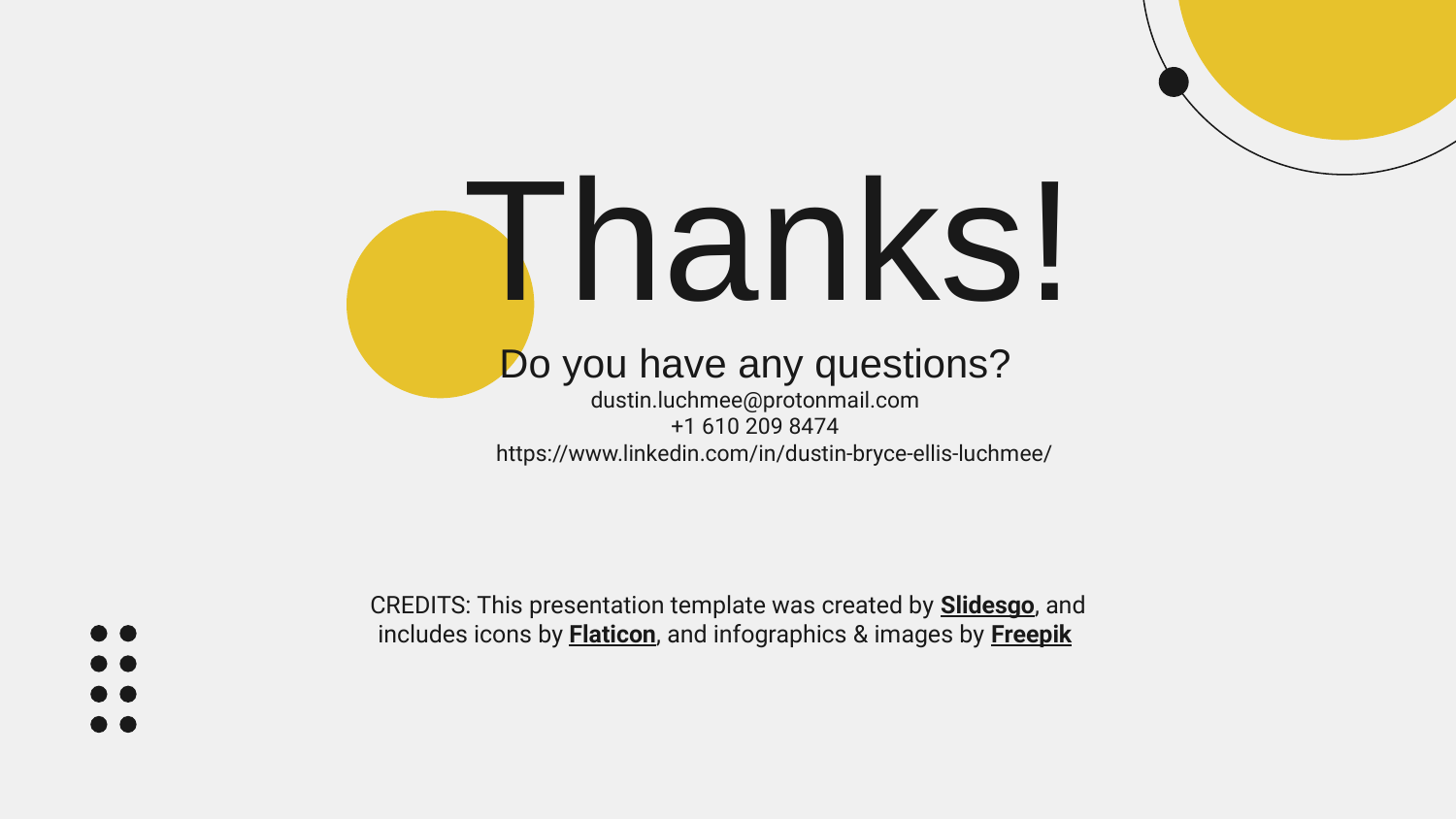

# Thanks!

Do you have any questions?
dustin.luchmee@protonmail.com
+1 610 209 8474
       https://www.linkedin.com/in/dustin-bryce-ellis-luchmee/